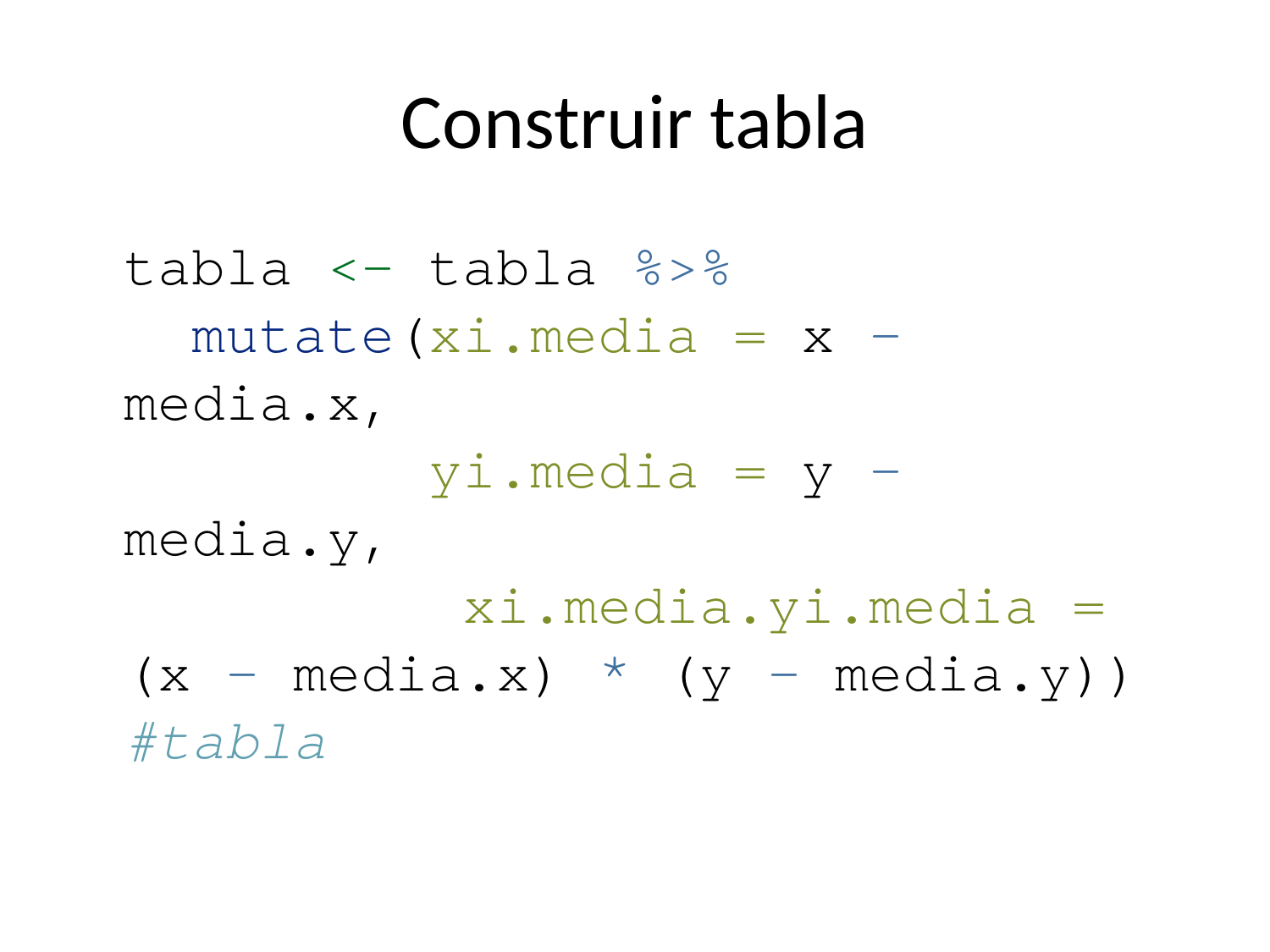

# Construir tabla
tabla <- tabla %>%
  mutate(xi.media = x - media.x,
         yi.media = y - media.y,
          xi.media.yi.media = (x - media.x) * (y - media.y))
#tabla